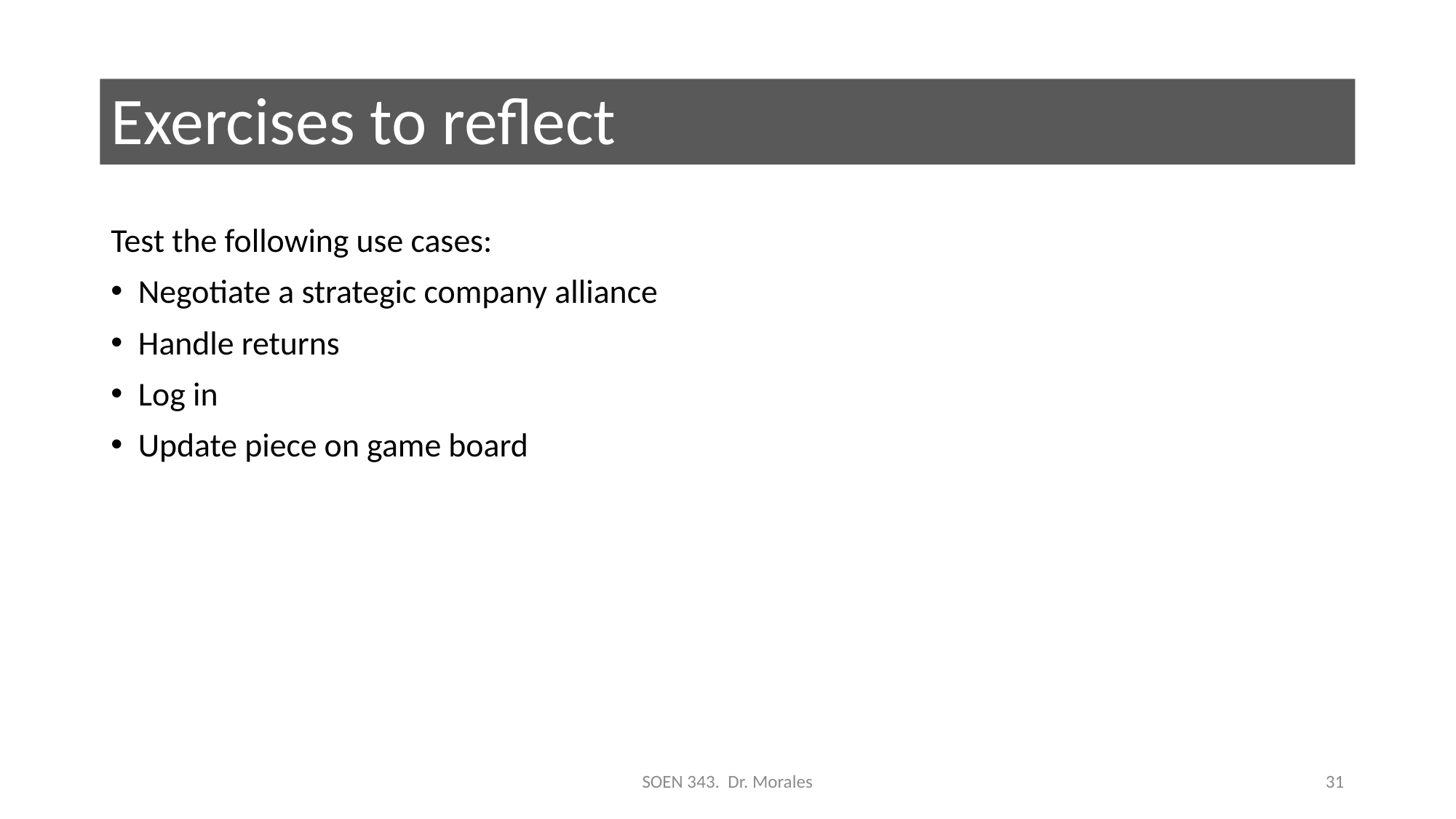

# Exercises to reflect
Test the following use cases:
Negotiate a strategic company alliance
Handle returns
Log in
Update piece on game board
SOEN 343.  Dr. Morales
31